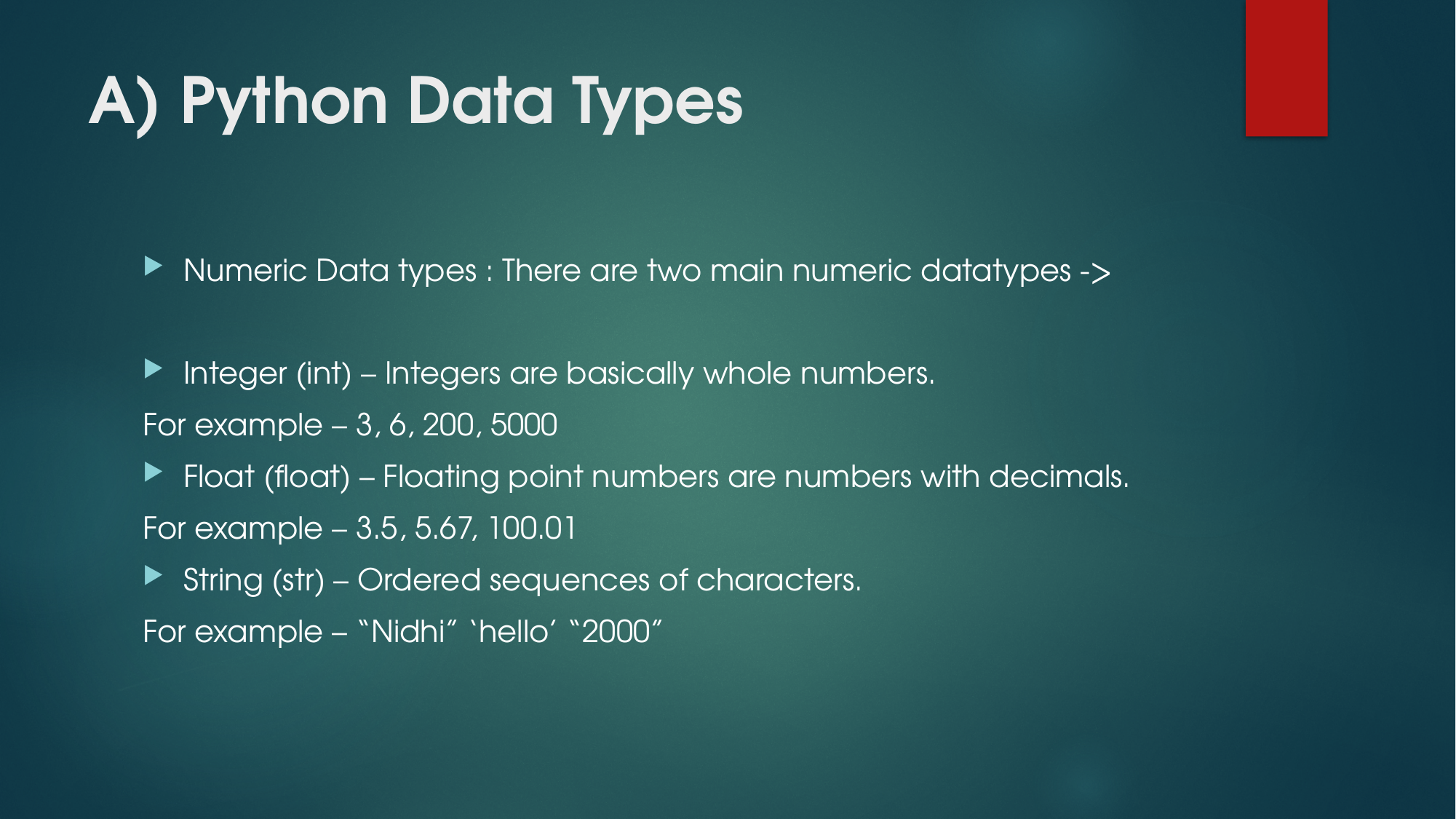

# A) Python Data Types
Numeric Data types : There are two main numeric datatypes ->

Integer (int) – Integers are basically whole numbers.
For example – 3, 6, 200, 5000
Float (float) – Floating point numbers are numbers with decimals.
For example – 3.5, 5.67, 100.01
String (str) – Ordered sequences of characters.
For example – “Nidhi” ‘hello’ “2000”